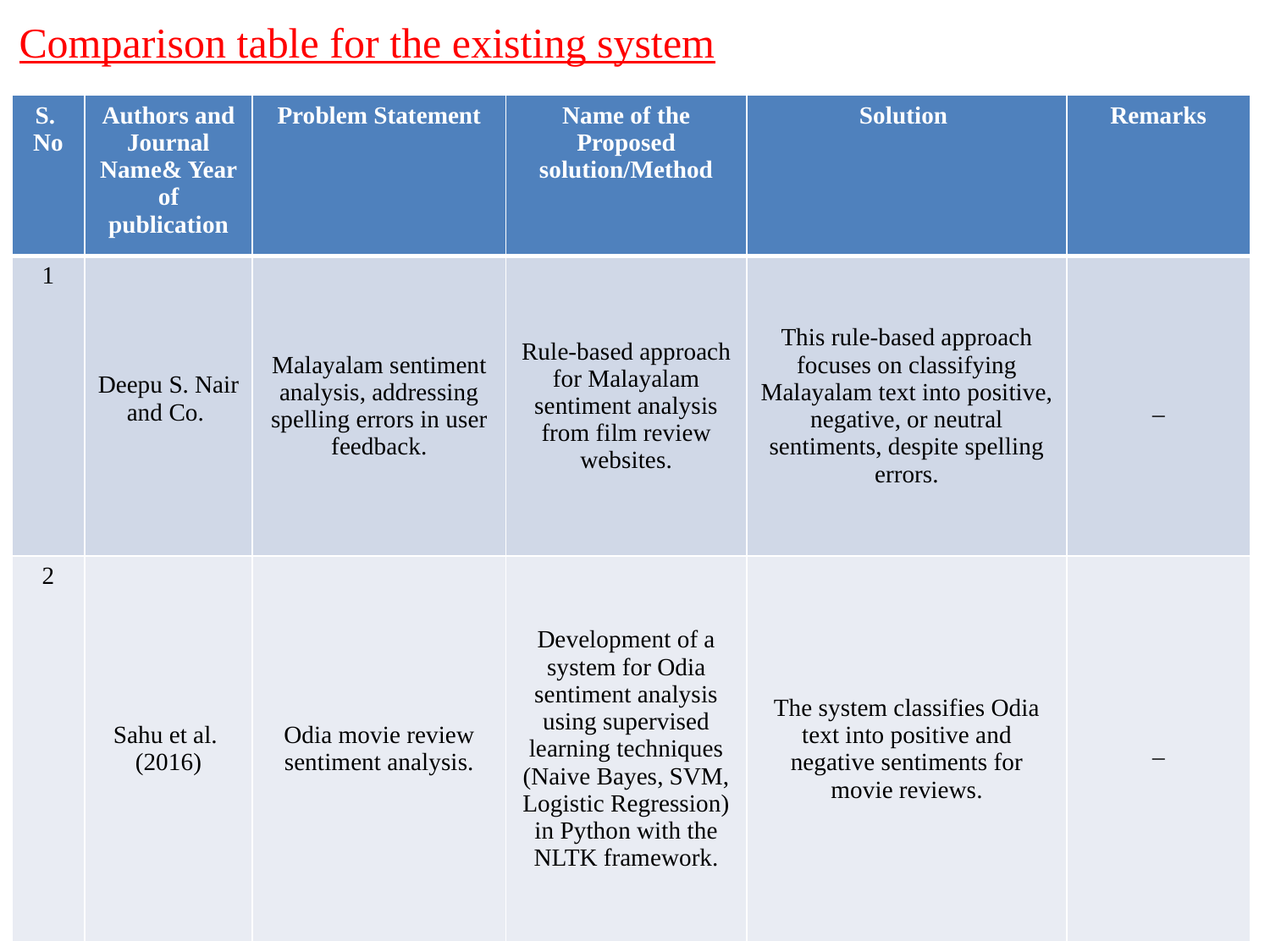

Comparison table for the existing system
| S. No | Authors and Journal Name& Year of publication | Problem Statement | Name of the Proposed solution/Method | Solution | Remarks |
| --- | --- | --- | --- | --- | --- |
| 1 | Deepu S. Nair and Co. | Malayalam sentiment analysis, addressing spelling errors in user feedback. | Rule-based approach for Malayalam sentiment analysis from film review websites. | This rule-based approach focuses on classifying Malayalam text into positive, negative, or neutral sentiments, despite spelling errors. | \_ |
| 2 | Sahu et al. (2016) | Odia movie review sentiment analysis. | Development of a system for Odia sentiment analysis using supervised learning techniques (Naive Bayes, SVM, Logistic Regression) in Python with the NLTK framework. | The system classifies Odia text into positive and negative sentiments for movie reviews. | \_ |